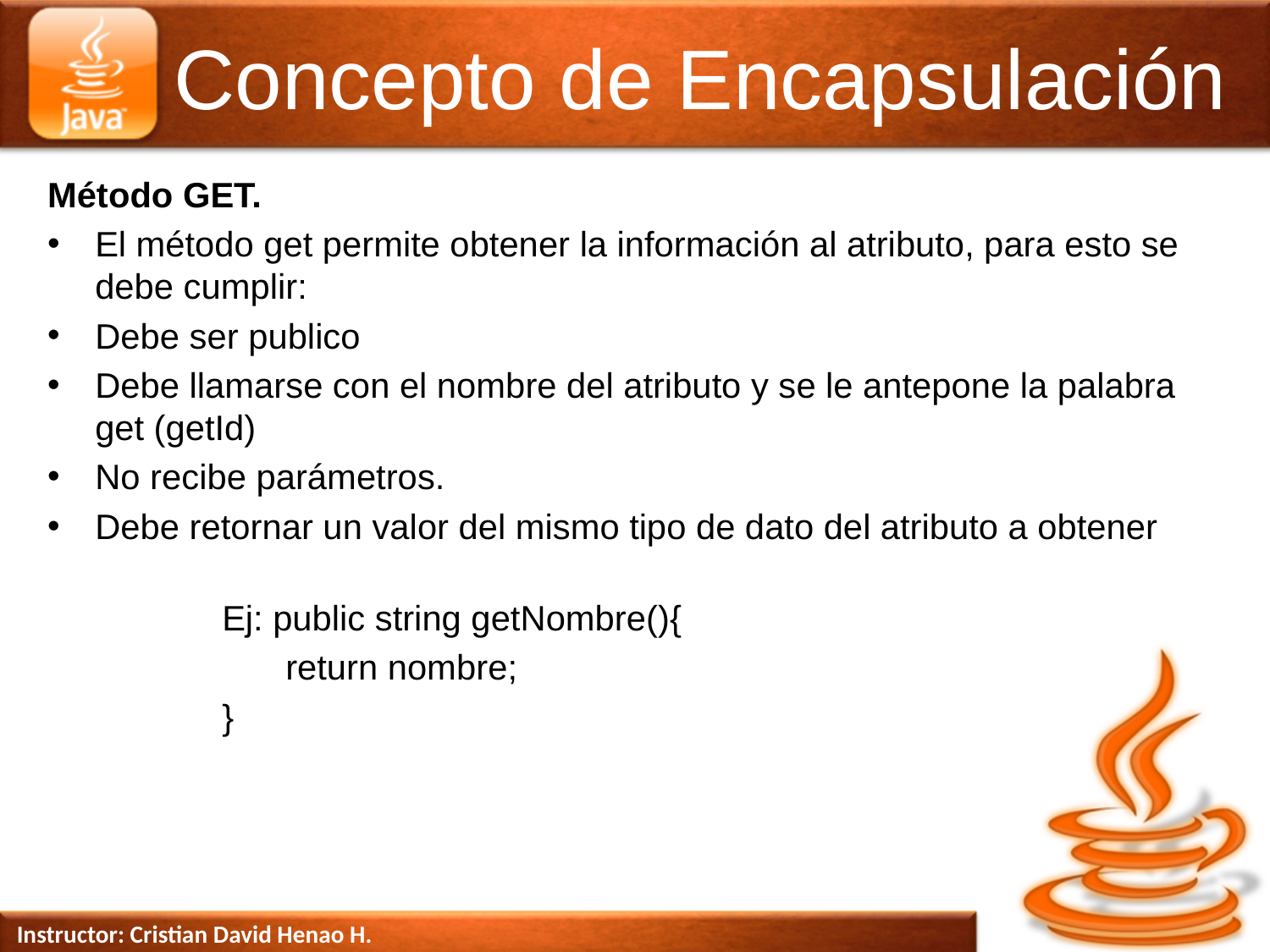

# Concepto de Encapsulación
Método GET.
El método get permite obtener la información al atributo, para esto se debe cumplir:
Debe ser publico
Debe llamarse con el nombre del atributo y se le antepone la palabra get (getId)
No recibe parámetros.
Debe retornar un valor del mismo tipo de dato del atributo a obtener
Ej: public string getNombre(){
return nombre;
}

Instructor: Cristian David Henao H.